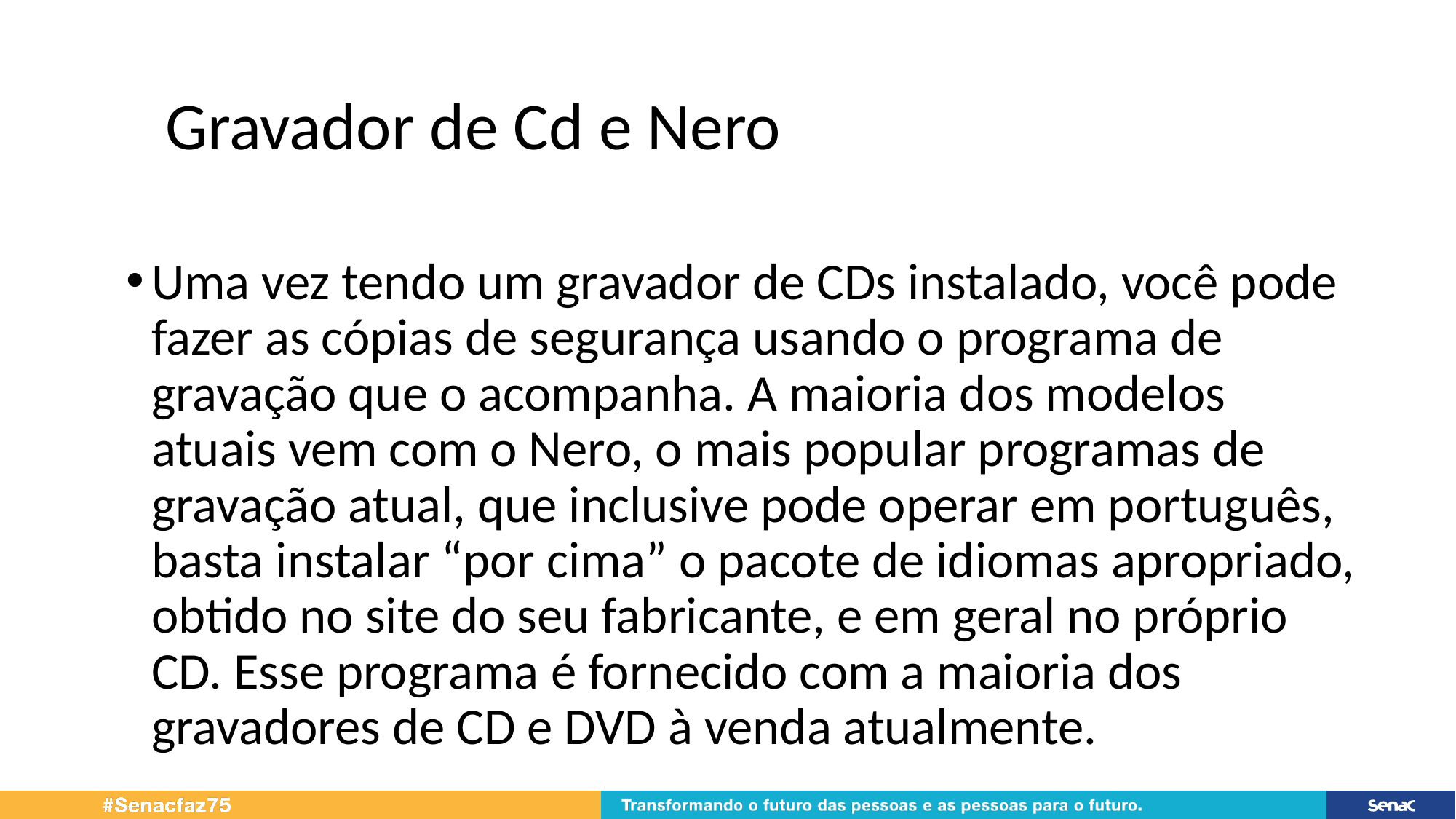

# Gravador de Cd e Nero
Uma vez tendo um gravador de CDs instalado, você pode fazer as cópias de segurança usando o programa de gravação que o acompanha. A maioria dos modelos atuais vem com o Nero, o mais popular programas de gravação atual, que inclusive pode operar em português, basta instalar “por cima” o pacote de idiomas apropriado, obtido no site do seu fabricante, e em geral no próprio CD. Esse programa é fornecido com a maioria dos gravadores de CD e DVD à venda atualmente.